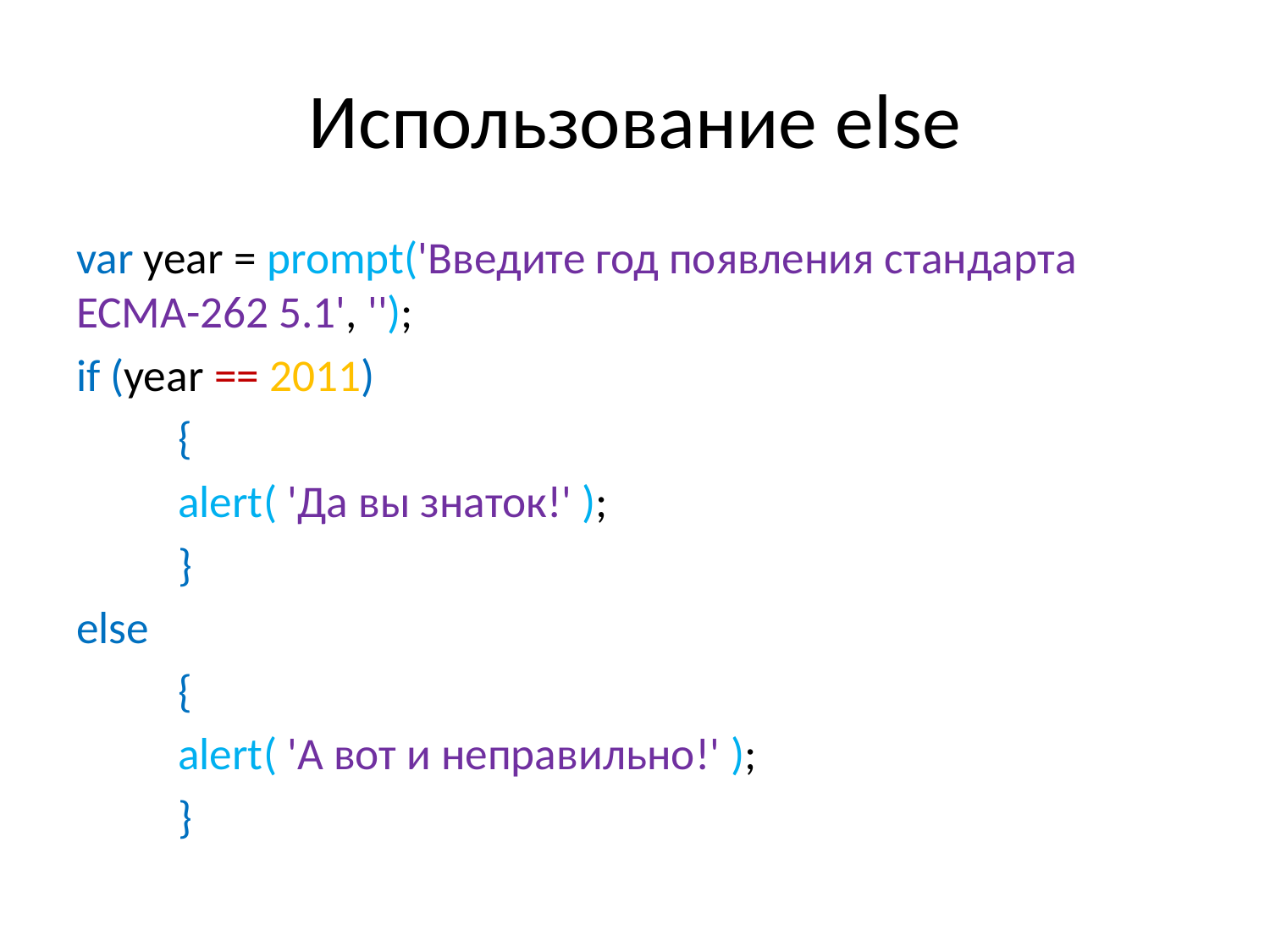

# Использование else
var year = prompt('Введите год появления стандарта ECMA-262 5.1', '');
if (year == 2011)
	{
	alert( 'Да вы знаток!' );
	}
else
	{
	alert( 'А вот и неправильно!' );
	}